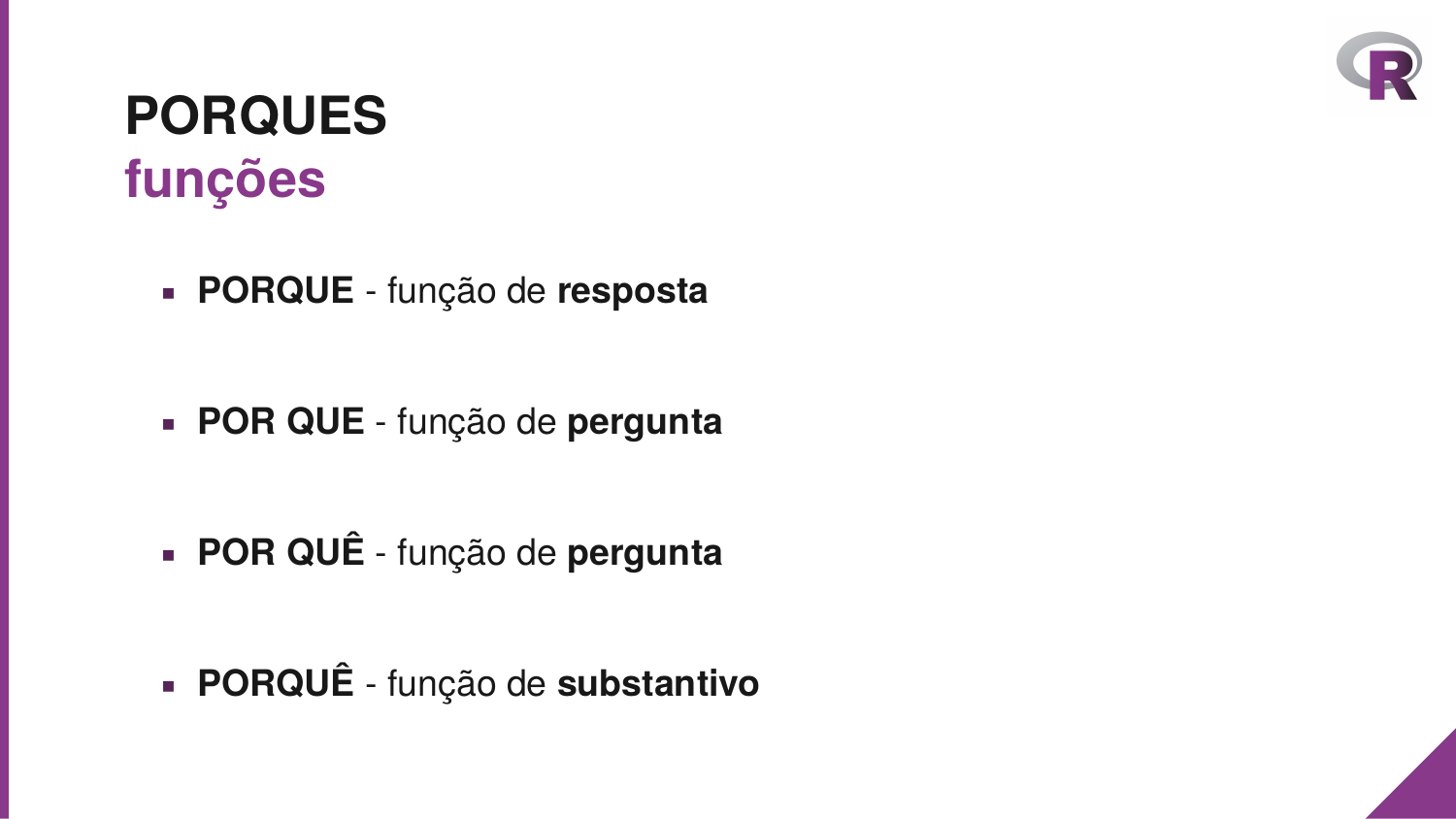

# PORQUES
funções

PORQUE - função de resposta

POR QUE - função de pergunta

POR QUÊ - função de pergunta

PORQUÊ - função de substantivo